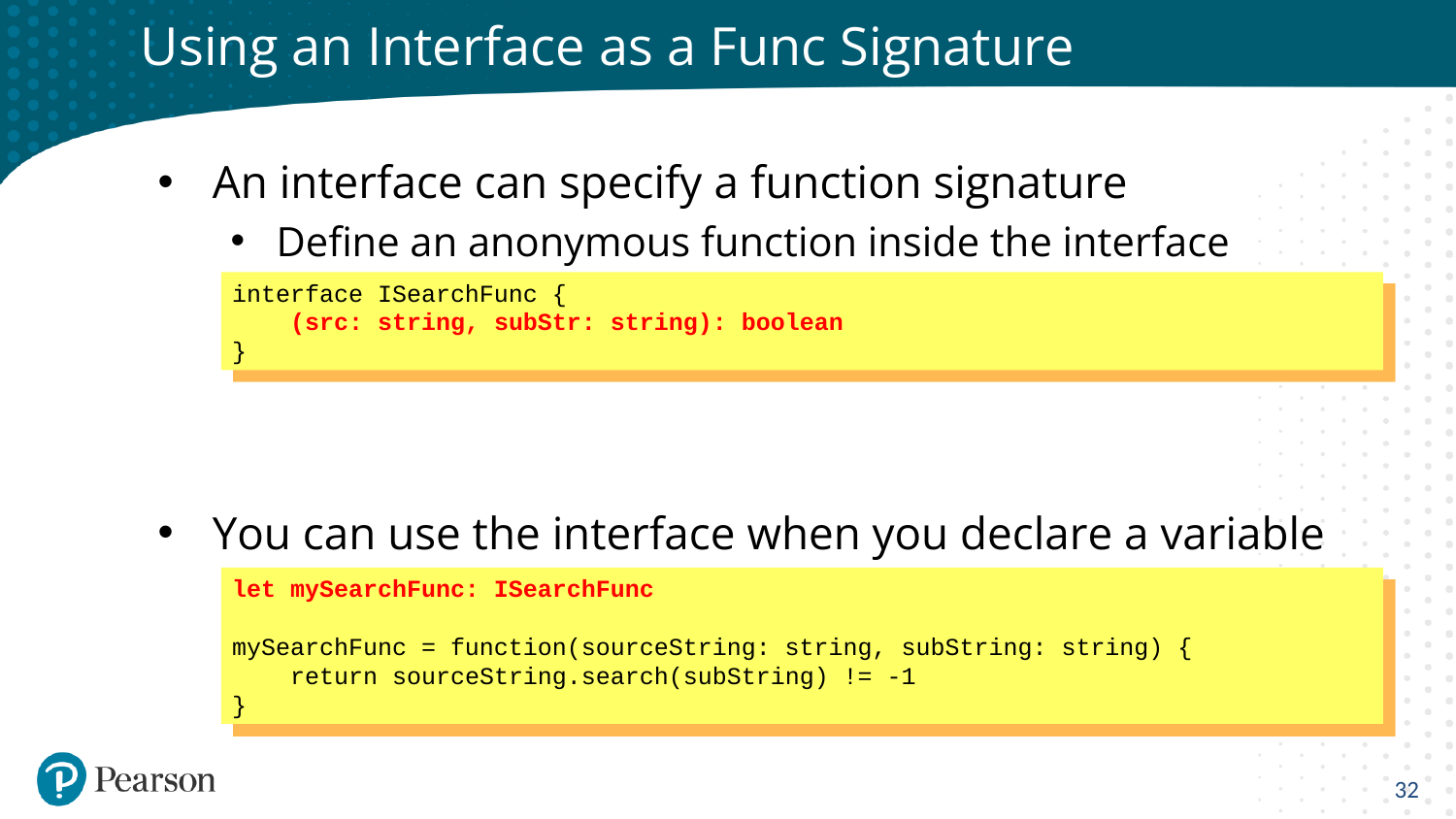

# Using an Interface as a Func Signature
An interface can specify a function signature
Define an anonymous function inside the interface

You can use the interface when you declare a variable
Variable will point to a function of that signature
interface ISearchFunc {
    (src: string, subStr: string): boolean
}
let mySearchFunc: ISearchFunc

mySearchFunc = function(sourceString: string, subString: string) {
    return sourceString.search(subString) != -1
}
32